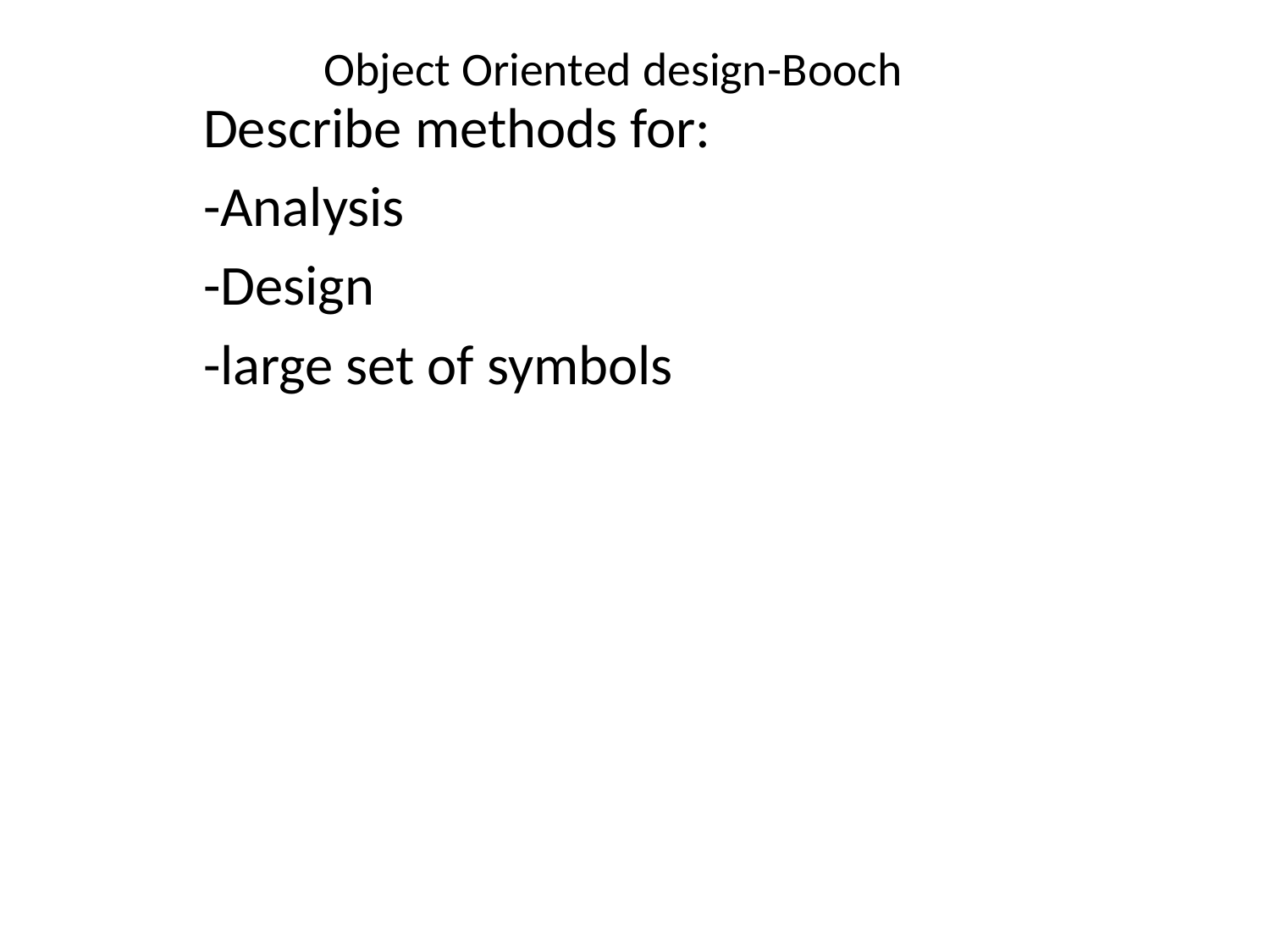

# Object Oriented design-Booch
Describe methods for:
-Analysis
-Design
-large set of symbols